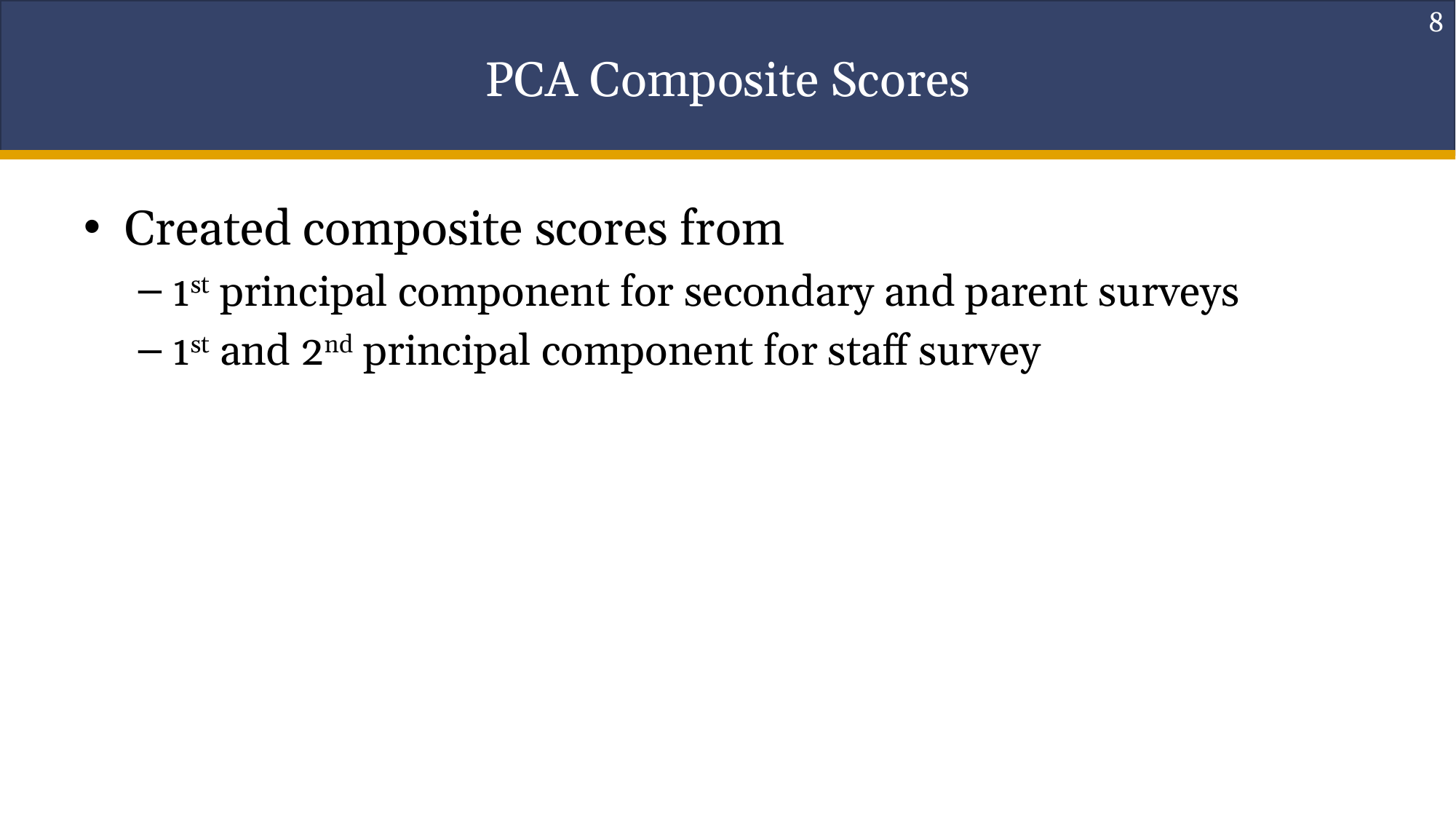

8
# PCA Composite Scores
Created composite scores from
1st principal component for secondary and parent surveys
1st and 2nd principal component for staff survey